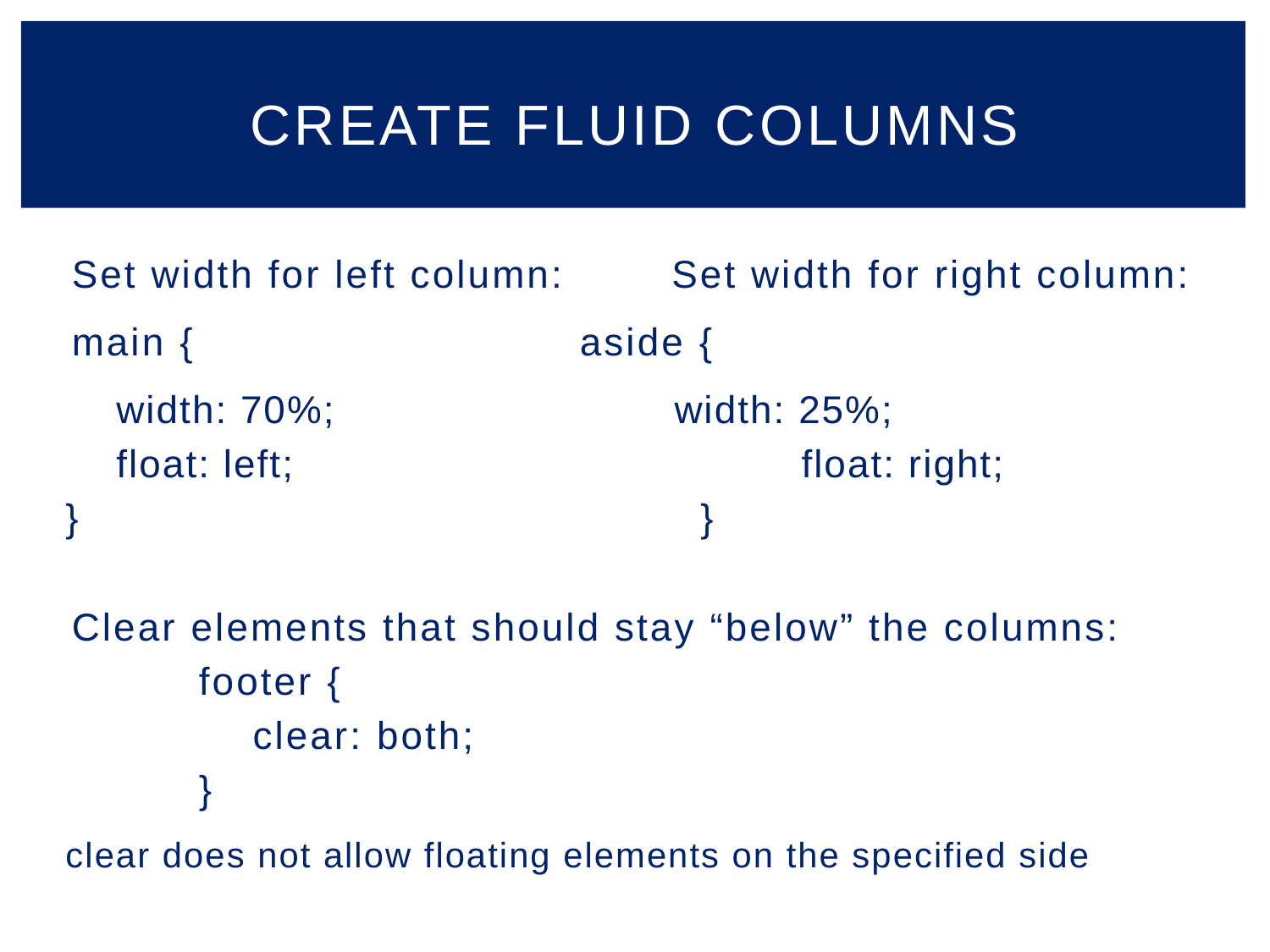

# Create fluid columns
Set width for left column:        Set width for right column:
main {				aside {
width: 70%;			    width: 25%;
float: left;				    float: right;
}					}

Clear elements that should stay “below” the columns:
	footer {
	    clear: both;
	}
clear does not allow floating elements on the specified side